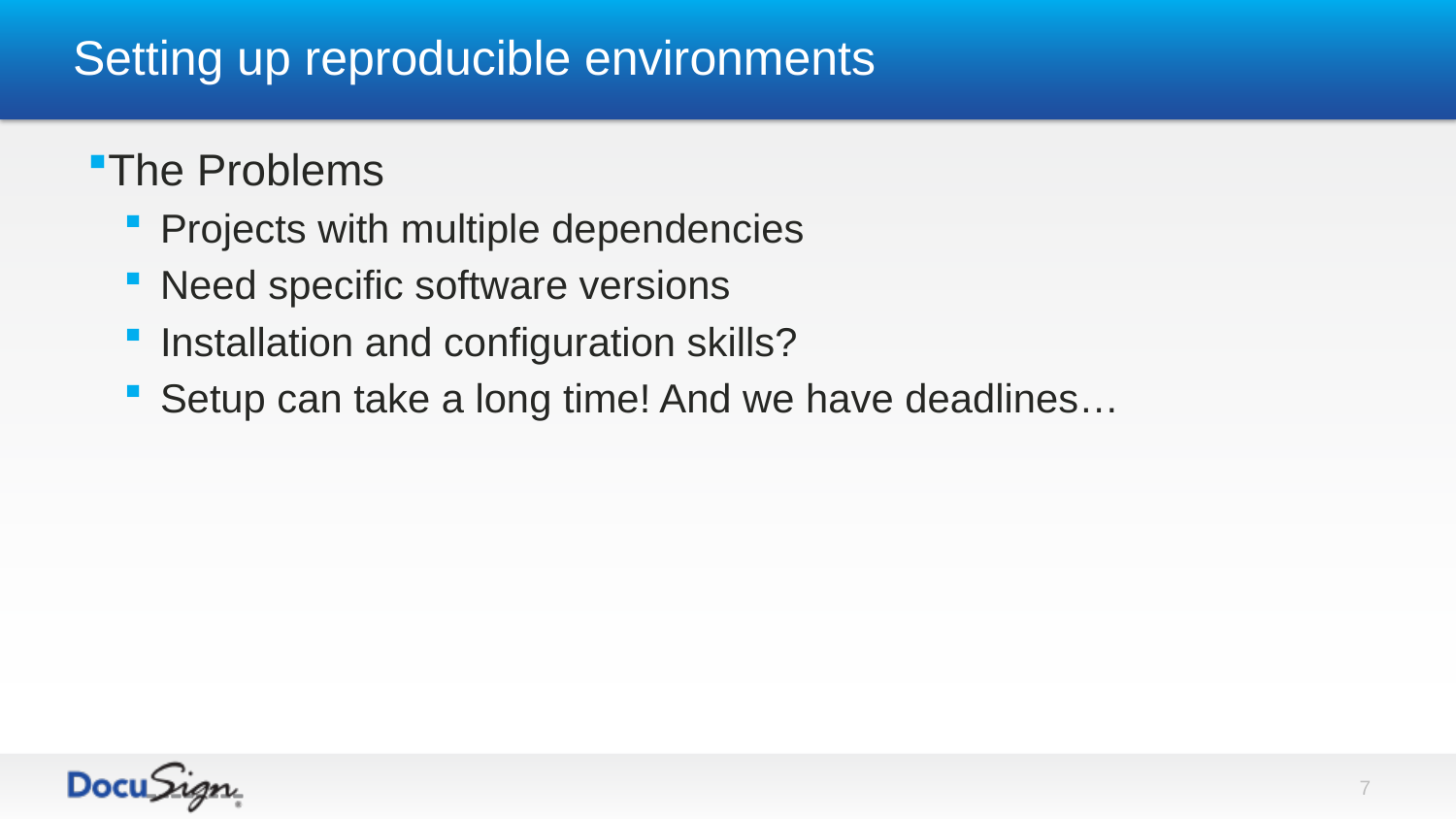

# Setting up reproducible environments
The Problems
Projects with multiple dependencies
Need specific software versions
Installation and configuration skills?
Setup can take a long time! And we have deadlines…
7